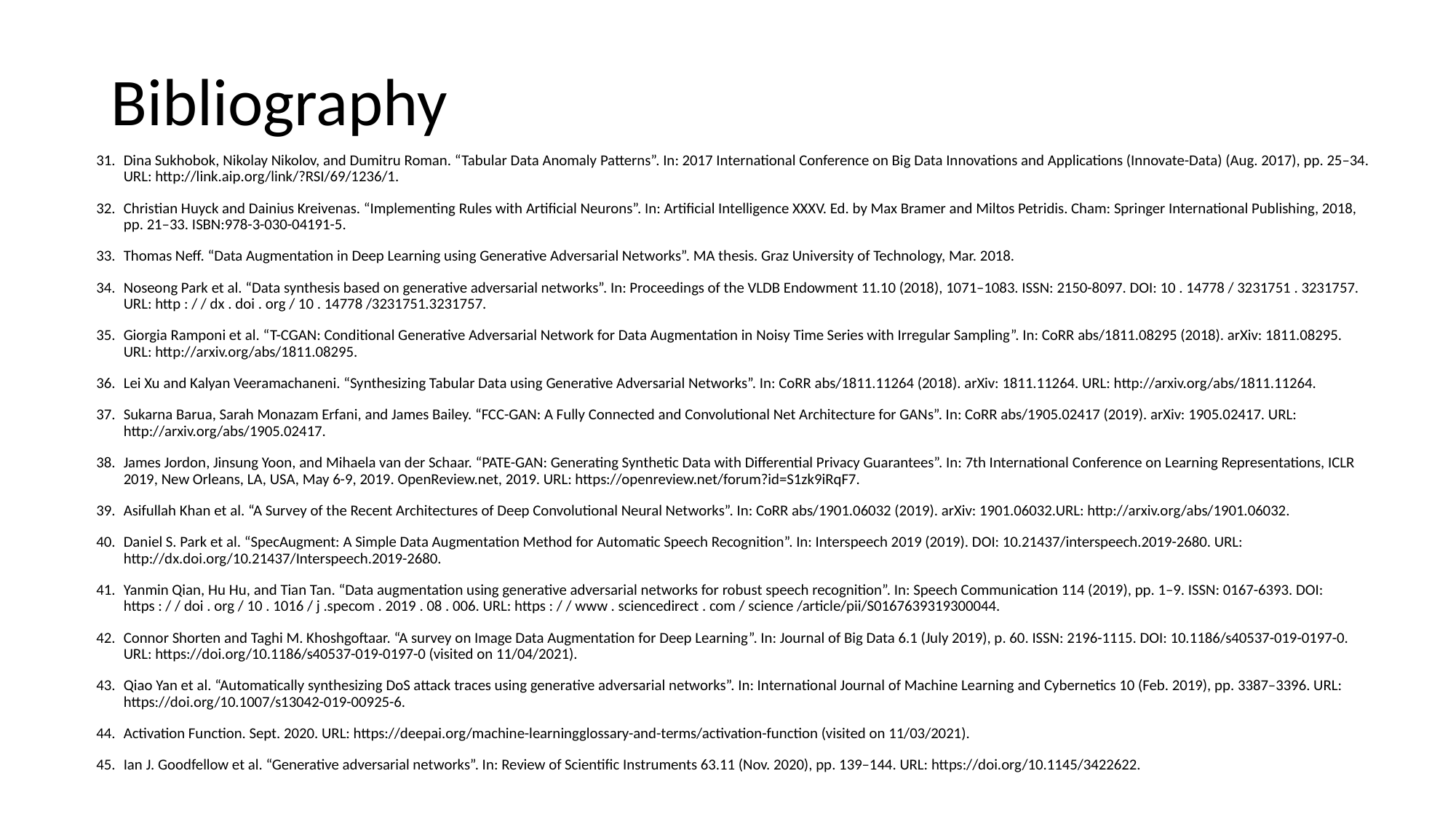

# Bibliography
Dina Sukhobok, Nikolay Nikolov, and Dumitru Roman. “Tabular Data Anomaly Patterns”. In: 2017 International Conference on Big Data Innovations and Applications (Innovate-Data) (Aug. 2017), pp. 25–34. URL: http://link.aip.org/link/?RSI/69/1236/1.
Christian Huyck and Dainius Kreivenas. “Implementing Rules with Artificial Neurons”. In: Artificial Intelligence XXXV. Ed. by Max Bramer and Miltos Petridis. Cham: Springer International Publishing, 2018, pp. 21–33. ISBN:978-3-030-04191-5.
Thomas Neff. “Data Augmentation in Deep Learning using Generative Adversarial Networks”. MA thesis. Graz University of Technology, Mar. 2018.
Noseong Park et al. “Data synthesis based on generative adversarial networks”. In: Proceedings of the VLDB Endowment 11.10 (2018), 1071–1083. ISSN: 2150-8097. DOI: 10 . 14778 / 3231751 . 3231757. URL: http : / / dx . doi . org / 10 . 14778 /3231751.3231757.
Giorgia Ramponi et al. “T-CGAN: Conditional Generative Adversarial Network for Data Augmentation in Noisy Time Series with Irregular Sampling”. In: CoRR abs/1811.08295 (2018). arXiv: 1811.08295. URL: http://arxiv.org/abs/1811.08295.
Lei Xu and Kalyan Veeramachaneni. “Synthesizing Tabular Data using Generative Adversarial Networks”. In: CoRR abs/1811.11264 (2018). arXiv: 1811.11264. URL: http://arxiv.org/abs/1811.11264.
Sukarna Barua, Sarah Monazam Erfani, and James Bailey. “FCC-GAN: A Fully Connected and Convolutional Net Architecture for GANs”. In: CoRR abs/1905.02417 (2019). arXiv: 1905.02417. URL: http://arxiv.org/abs/1905.02417.
James Jordon, Jinsung Yoon, and Mihaela van der Schaar. “PATE-GAN: Generating Synthetic Data with Differential Privacy Guarantees”. In: 7th International Conference on Learning Representations, ICLR 2019, New Orleans, LA, USA, May 6-9, 2019. OpenReview.net, 2019. URL: https://openreview.net/forum?id=S1zk9iRqF7.
Asifullah Khan et al. “A Survey of the Recent Architectures of Deep Convolutional Neural Networks”. In: CoRR abs/1901.06032 (2019). arXiv: 1901.06032.URL: http://arxiv.org/abs/1901.06032.
Daniel S. Park et al. “SpecAugment: A Simple Data Augmentation Method for Automatic Speech Recognition”. In: Interspeech 2019 (2019). DOI: 10.21437/interspeech.2019-2680. URL: http://dx.doi.org/10.21437/Interspeech.2019-2680.
Yanmin Qian, Hu Hu, and Tian Tan. “Data augmentation using generative adversarial networks for robust speech recognition”. In: Speech Communication 114 (2019), pp. 1–9. ISSN: 0167-6393. DOI: https : / / doi . org / 10 . 1016 / j .specom . 2019 . 08 . 006. URL: https : / / www . sciencedirect . com / science /article/pii/S0167639319300044.
Connor Shorten and Taghi M. Khoshgoftaar. “A survey on Image Data Augmentation for Deep Learning”. In: Journal of Big Data 6.1 (July 2019), p. 60. ISSN: 2196-1115. DOI: 10.1186/s40537-019-0197-0. URL: https://doi.org/10.1186/s40537-019-0197-0 (visited on 11/04/2021).
Qiao Yan et al. “Automatically synthesizing DoS attack traces using generative adversarial networks”. In: International Journal of Machine Learning and Cybernetics 10 (Feb. 2019), pp. 3387–3396. URL: https://doi.org/10.1007/s13042-019-00925-6.
Activation Function. Sept. 2020. URL: https://deepai.org/machine-learningglossary-and-terms/activation-function (visited on 11/03/2021).
Ian J. Goodfellow et al. “Generative adversarial networks”. In: Review of Scientific Instruments 63.11 (Nov. 2020), pp. 139–144. URL: https://doi.org/10.1145/3422622.